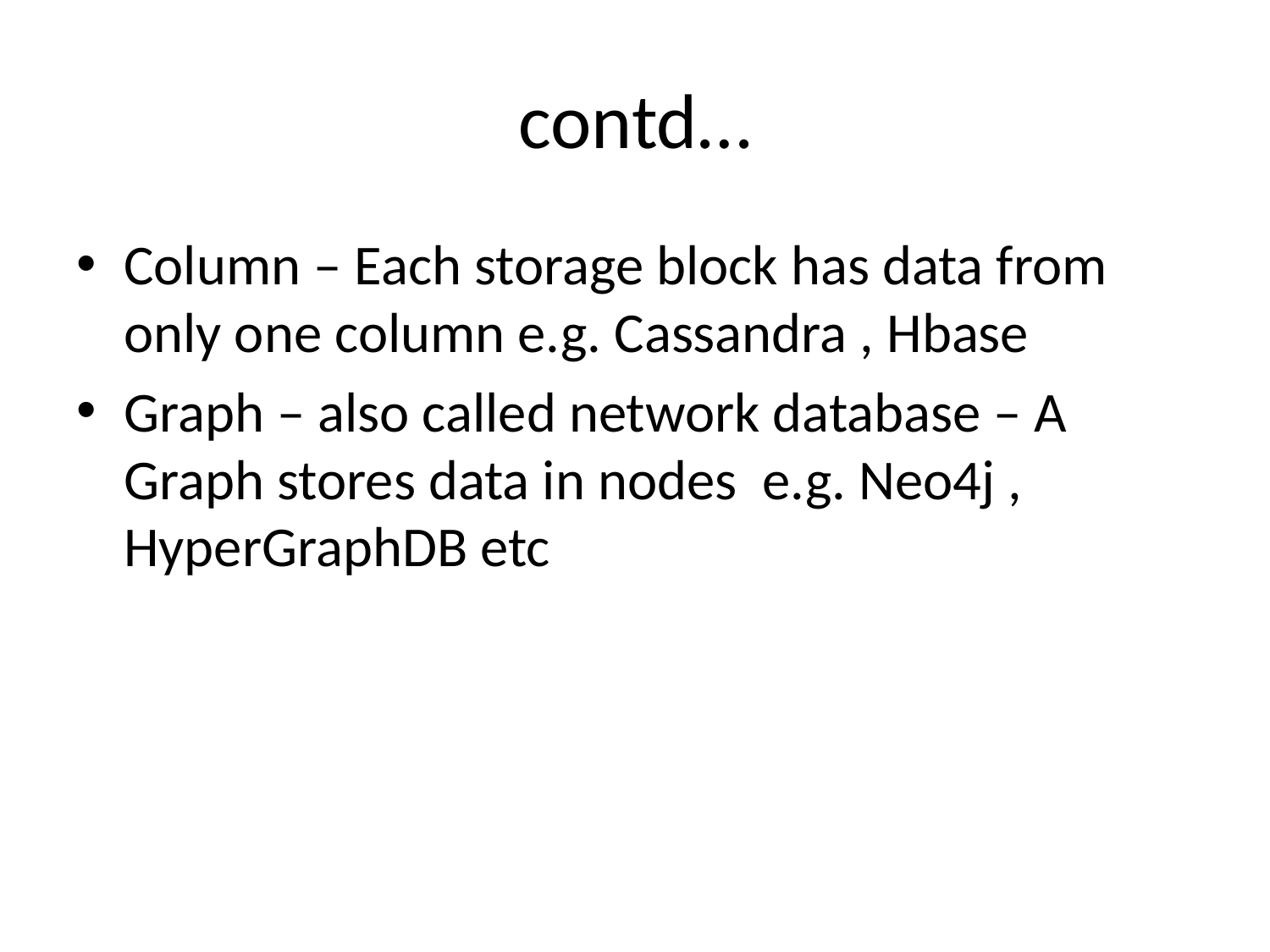

# contd…
Column – Each storage block has data from only one column e.g. Cassandra , Hbase
Graph – also called network database – A Graph stores data in nodes  e.g. Neo4j , HyperGraphDB etc